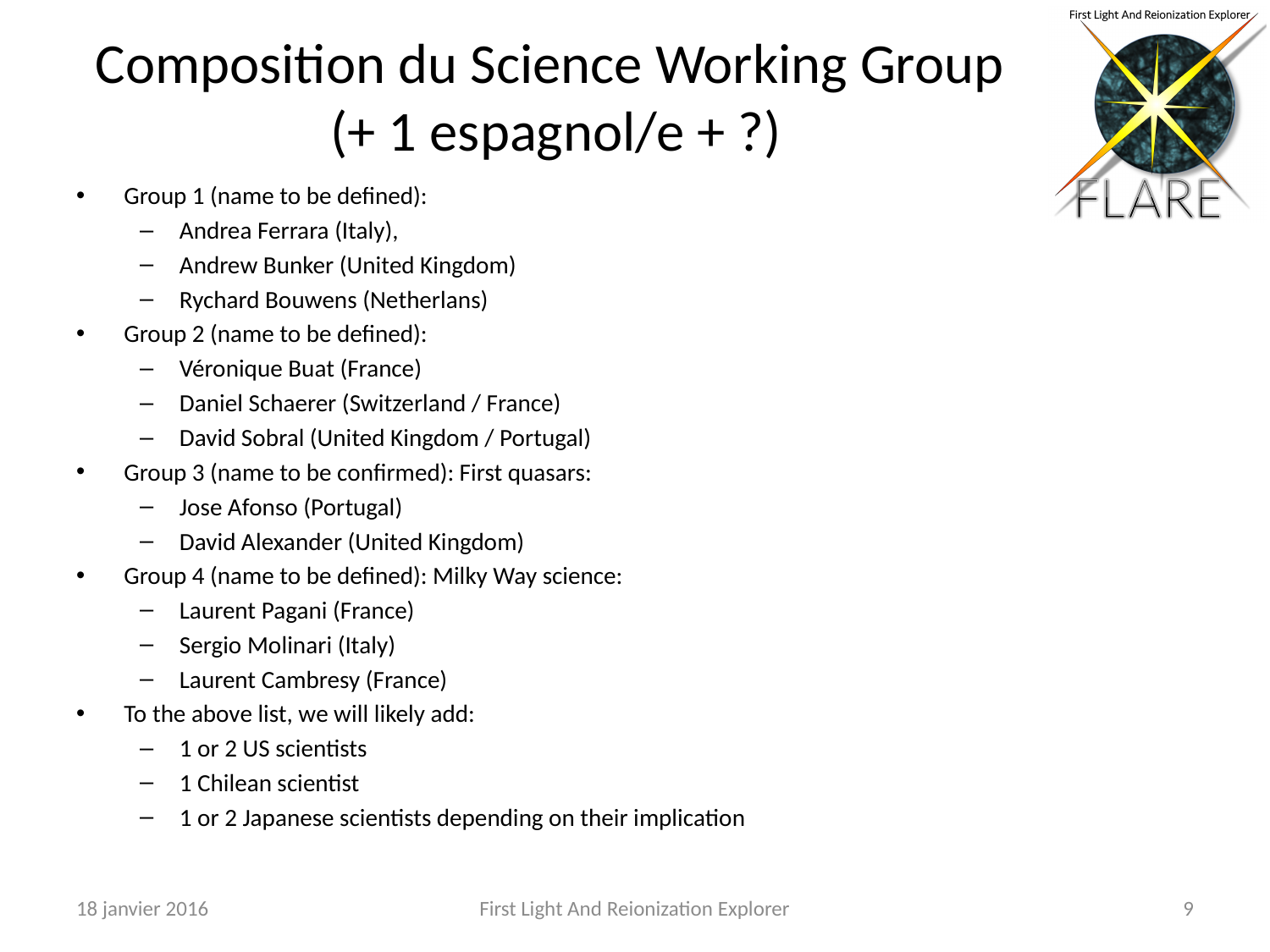

# Composition du Science Working Group (+ 1 espagnol/e + ?)
Group 1 (name to be defined):
Andrea Ferrara (Italy),
Andrew Bunker (United Kingdom)
Rychard Bouwens (Netherlans)
Group 2 (name to be defined):
Véronique Buat (France)
Daniel Schaerer (Switzerland / France)
David Sobral (United Kingdom / Portugal)
Group 3 (name to be confirmed): First quasars:
Jose Afonso (Portugal)
David Alexander (United Kingdom)
Group 4 (name to be defined): Milky Way science:
Laurent Pagani (France)
Sergio Molinari (Italy)
Laurent Cambresy (France)
To the above list, we will likely add:
1 or 2 US scientists
1 Chilean scientist
1 or 2 Japanese scientists depending on their implication
18 janvier 2016
First Light And Reionization Explorer
9